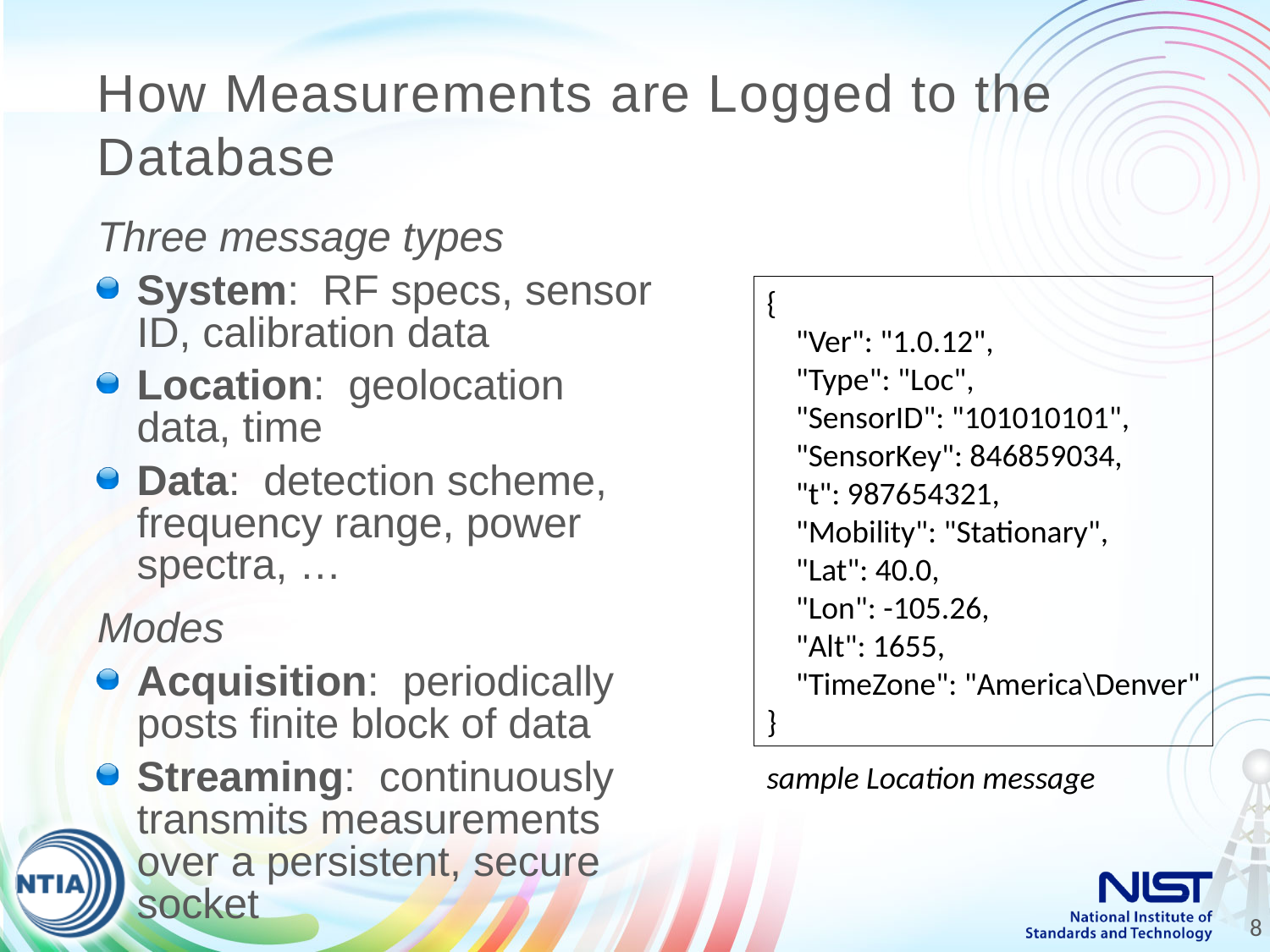

# How Measurements are Logged to the Database
Three message types
System:  RF specs, sensor ID, calibration data
Location:  geolocation data, time
Data:  detection scheme, frequency range, power spectra, …
Modes
Acquisition:  periodically posts finite block of data
Streaming:  continuously transmits measurements over a persistent, secure socket
{
    "Ver": "1.0.12",
    "Type": "Loc",
    "SensorID": "101010101",
    "SensorKey": 846859034,
    "t": 987654321,
    "Mobility": "Stationary",
    "Lat": 40.0,
    "Lon": -105.26,
    "Alt": 1655,
    "TimeZone": "America\Denver"
}
sample Location message
8